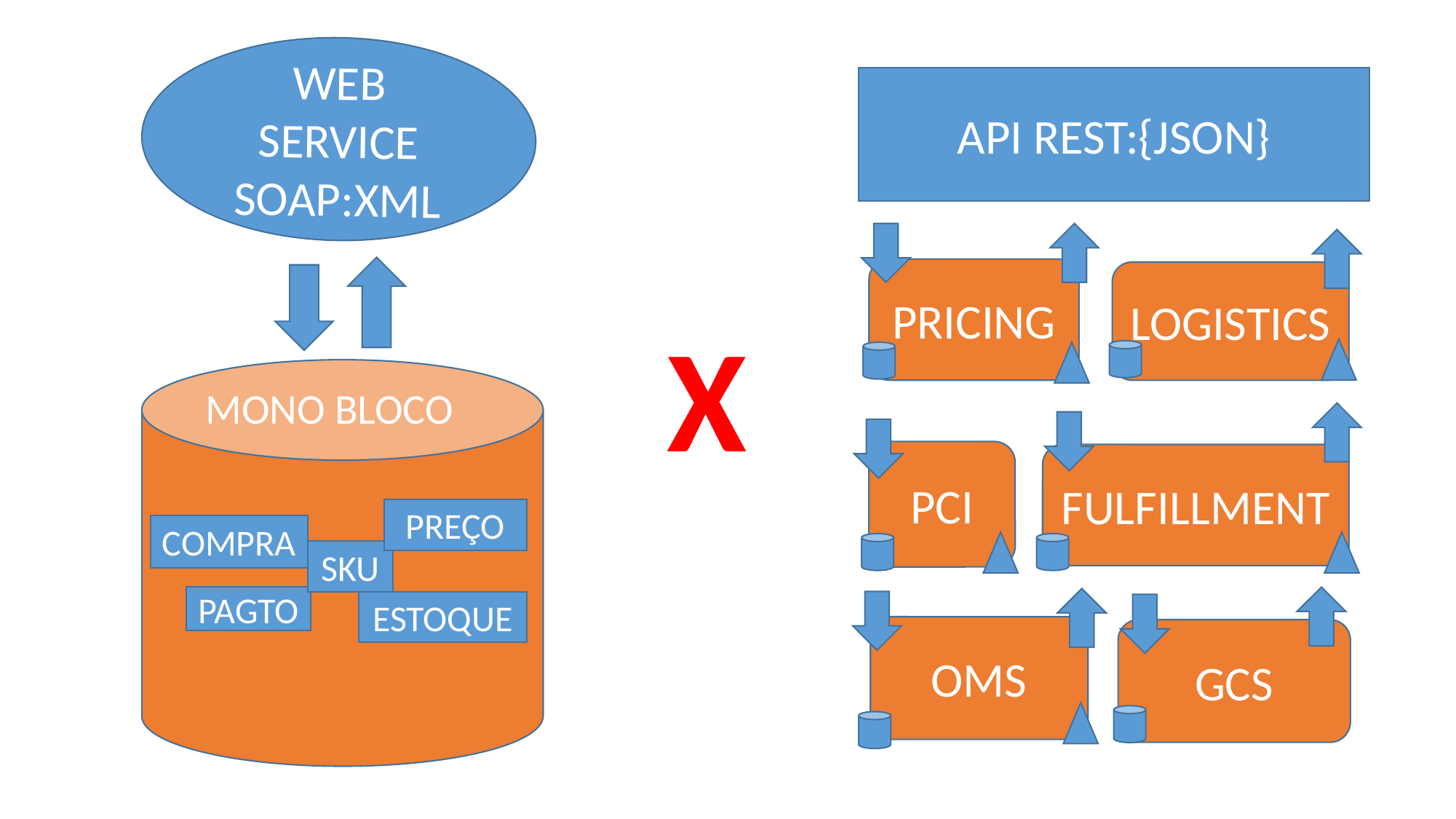

WEB SERVICE SOAP:XML
API REST:{JSON}

PRICING
LOGISTICS

X

MONO BLOCO

PCI
FULFILLMENT
PREÇO
COMPRA

SKU

PAGTO

ESTOQUE

OMS
GCS